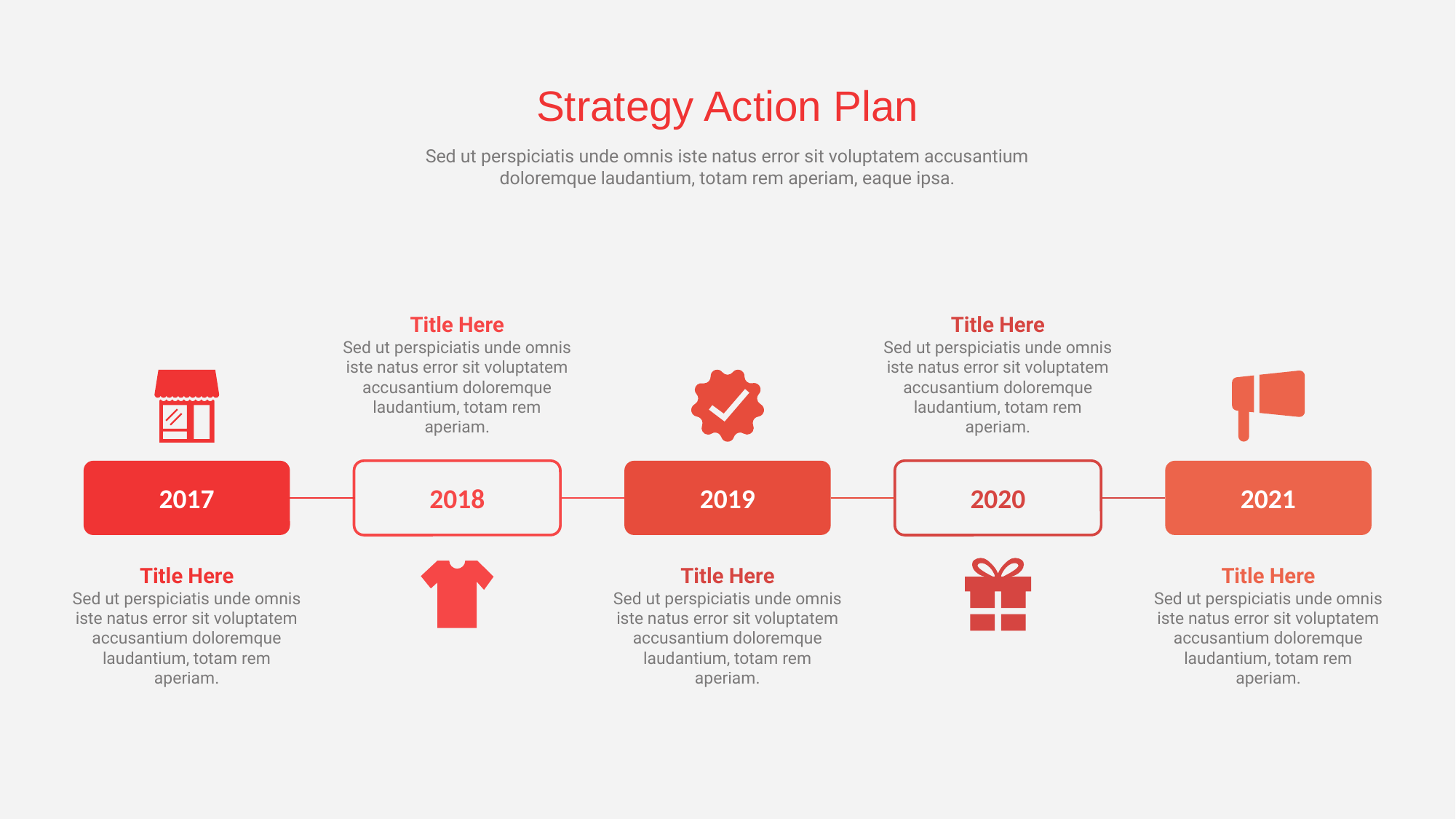

Strategy Action Plan
Sed ut perspiciatis unde omnis iste natus error sit voluptatem accusantium doloremque laudantium, totam rem aperiam, eaque ipsa.
Title Here
Sed ut perspiciatis unde omnis iste natus error sit voluptatem accusantium doloremque laudantium, totam rem aperiam.
Title Here
Sed ut perspiciatis unde omnis iste natus error sit voluptatem accusantium doloremque laudantium, totam rem aperiam.

2017
2018
2019
2020
2021
Title Here
Sed ut perspiciatis unde omnis iste natus error sit voluptatem accusantium doloremque laudantium, totam rem aperiam.
Title Here
Sed ut perspiciatis unde omnis iste natus error sit voluptatem accusantium doloremque laudantium, totam rem aperiam.
Title Here
Sed ut perspiciatis unde omnis iste natus error sit voluptatem accusantium doloremque laudantium, totam rem aperiam.